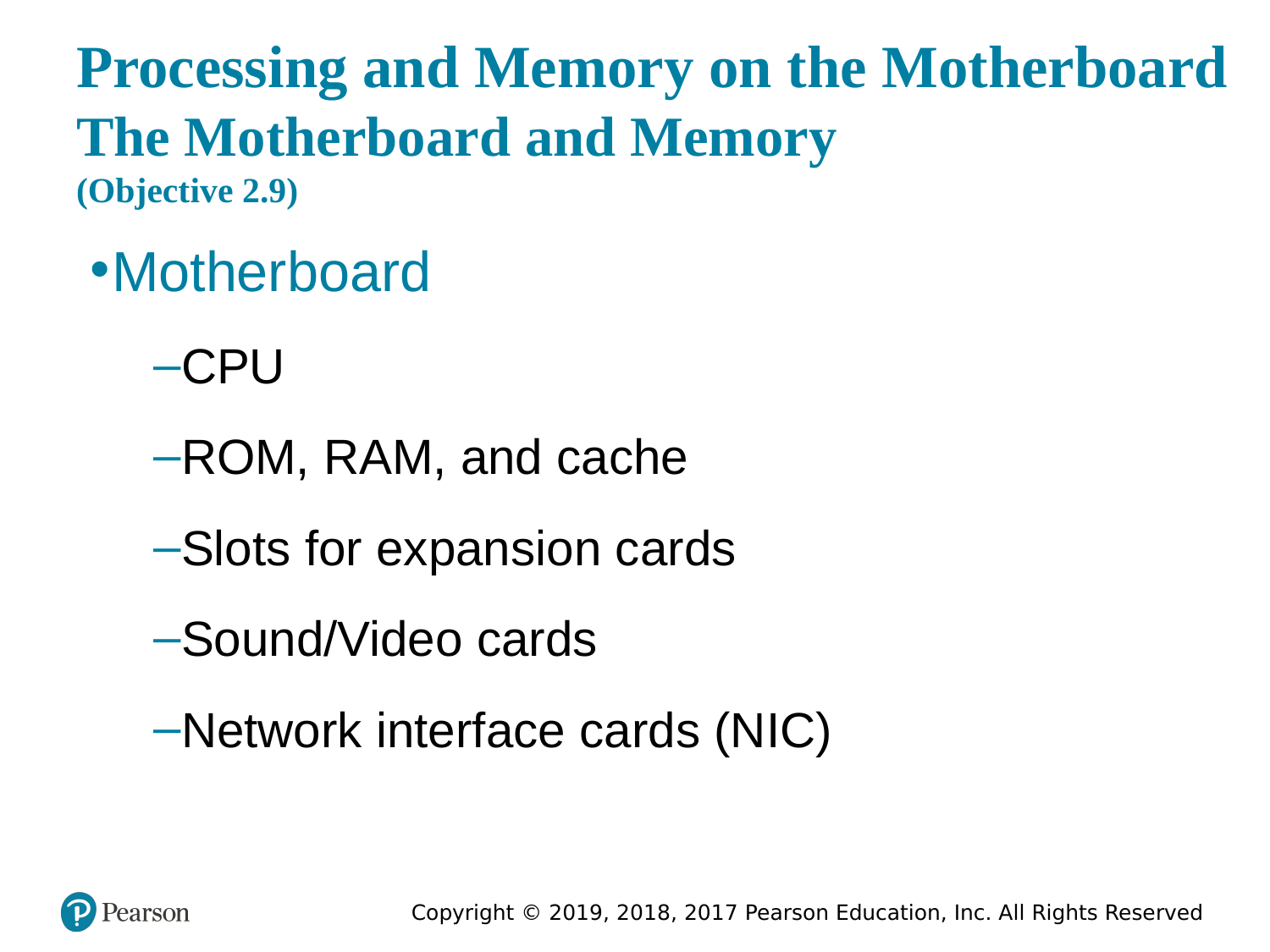

# Processing and Memory on the Motherboard The Motherboard and Memory (Objective 2.9)
Motherboard
CPU
ROM, RAM, and cache
Slots for expansion cards
Sound/Video cards
Network interface cards (NIC)